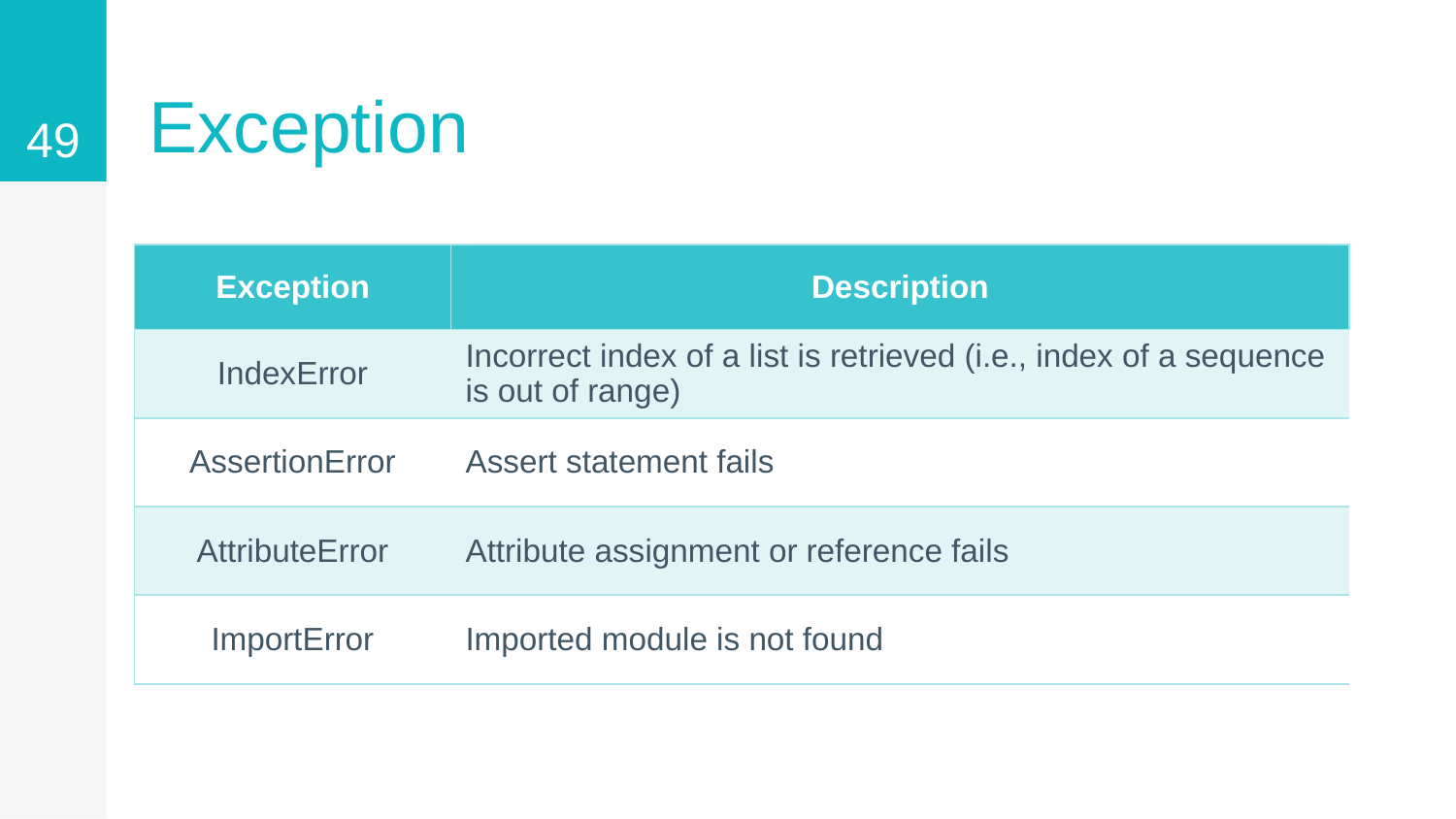

49
# Exception
Operator Overloading – modify or extend operator’s function beyond its pre-defined operation for user-defined classes or types
Implemented with "double underscore" functions
| Exception | Description |
| --- | --- |
| IndexError | Incorrect index of a list is retrieved (i.e., index of a sequence is out of range) |
| AssertionError | Assert statement fails |
| AttributeError | Attribute assignment or reference fails |
| ImportError | Imported module is not found |